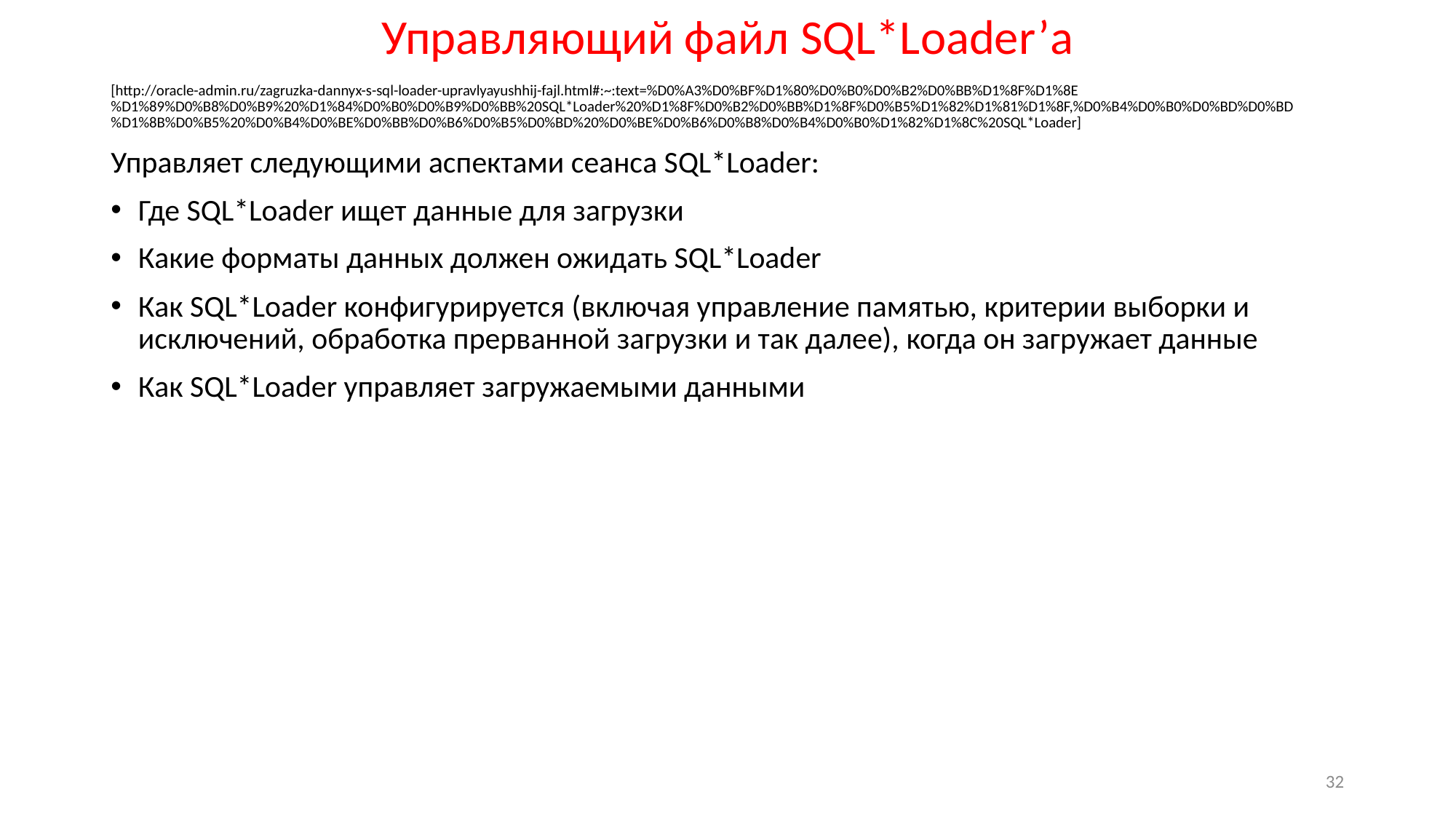

# Управляющий файл SQL*Loader’а
[http://oracle-admin.ru/zagruzka-dannyx-s-sql-loader-upravlyayushhij-fajl.html#:~:text=%D0%A3%D0%BF%D1%80%D0%B0%D0%B2%D0%BB%D1%8F%D1%8E%D1%89%D0%B8%D0%B9%20%D1%84%D0%B0%D0%B9%D0%BB%20SQL*Loader%20%D1%8F%D0%B2%D0%BB%D1%8F%D0%B5%D1%82%D1%81%D1%8F,%D0%B4%D0%B0%D0%BD%D0%BD%D1%8B%D0%B5%20%D0%B4%D0%BE%D0%BB%D0%B6%D0%B5%D0%BD%20%D0%BE%D0%B6%D0%B8%D0%B4%D0%B0%D1%82%D1%8C%20SQL*Loader]
Управляет следующими аспектами сеанса SQL*Loader:
Где SQL*Loader ищет данные для загрузки
Какие форматы данных должен ожидать SQL*Loader
Как SQL*Loader конфигурируется (включая управление памятью, критерии выборки и исключений, обработка прерванной загрузки и так далее), когда он загружает данные
Как SQL*Loader управляет загружаемыми данными

32